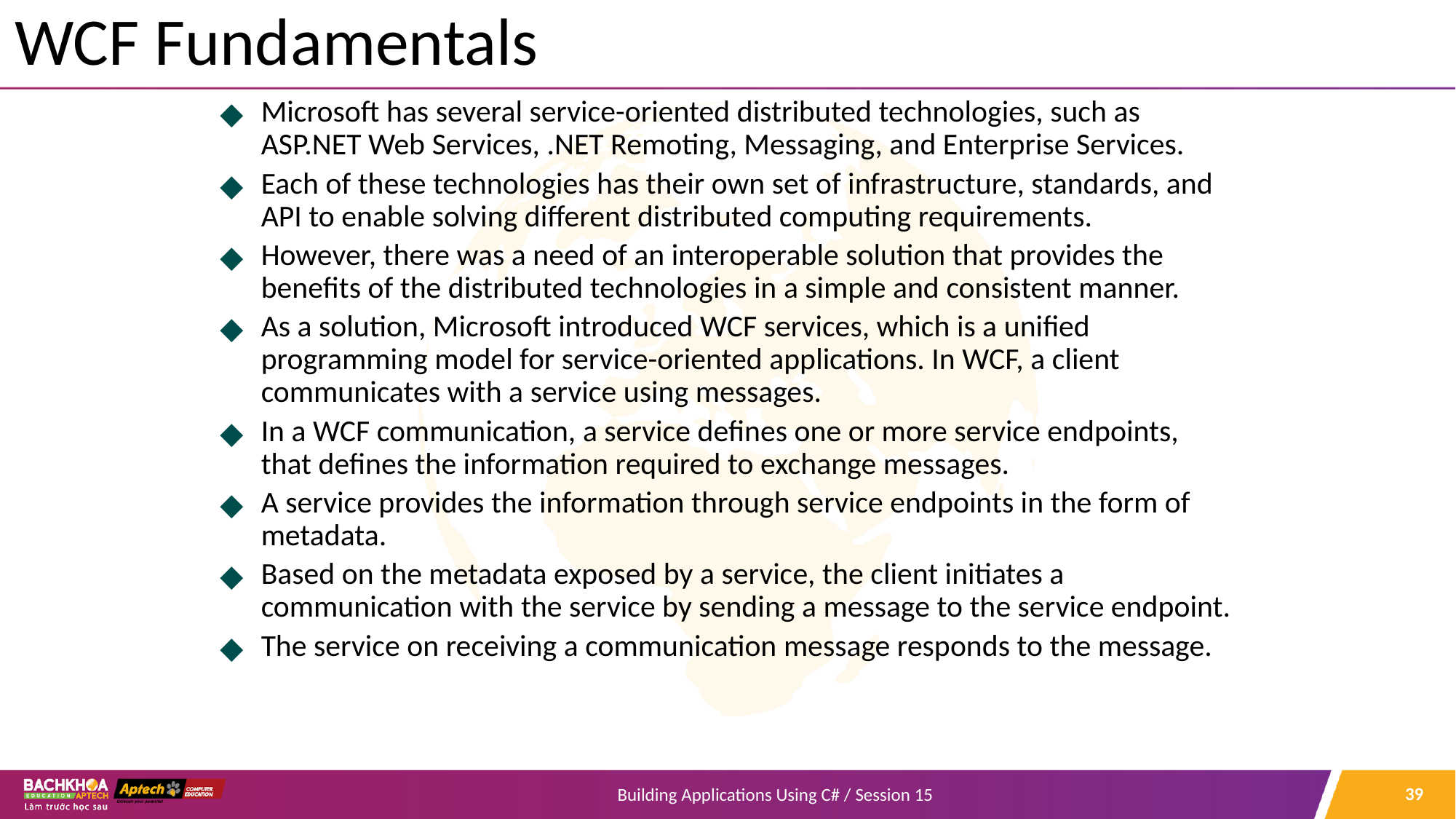

# WCF Fundamentals
Microsoft has several service-oriented distributed technologies, such as ASP.NET Web Services, .NET Remoting, Messaging, and Enterprise Services.
Each of these technologies has their own set of infrastructure, standards, and API to enable solving different distributed computing requirements.
However, there was a need of an interoperable solution that provides the benefits of the distributed technologies in a simple and consistent manner.
As a solution, Microsoft introduced WCF services, which is a unified programming model for service-oriented applications. In WCF, a client communicates with a service using messages.
In a WCF communication, a service defines one or more service endpoints, that defines the information required to exchange messages.
A service provides the information through service endpoints in the form of metadata.
Based on the metadata exposed by a service, the client initiates a communication with the service by sending a message to the service endpoint.
The service on receiving a communication message responds to the message.

39
Building Applications Using C# / Session 15